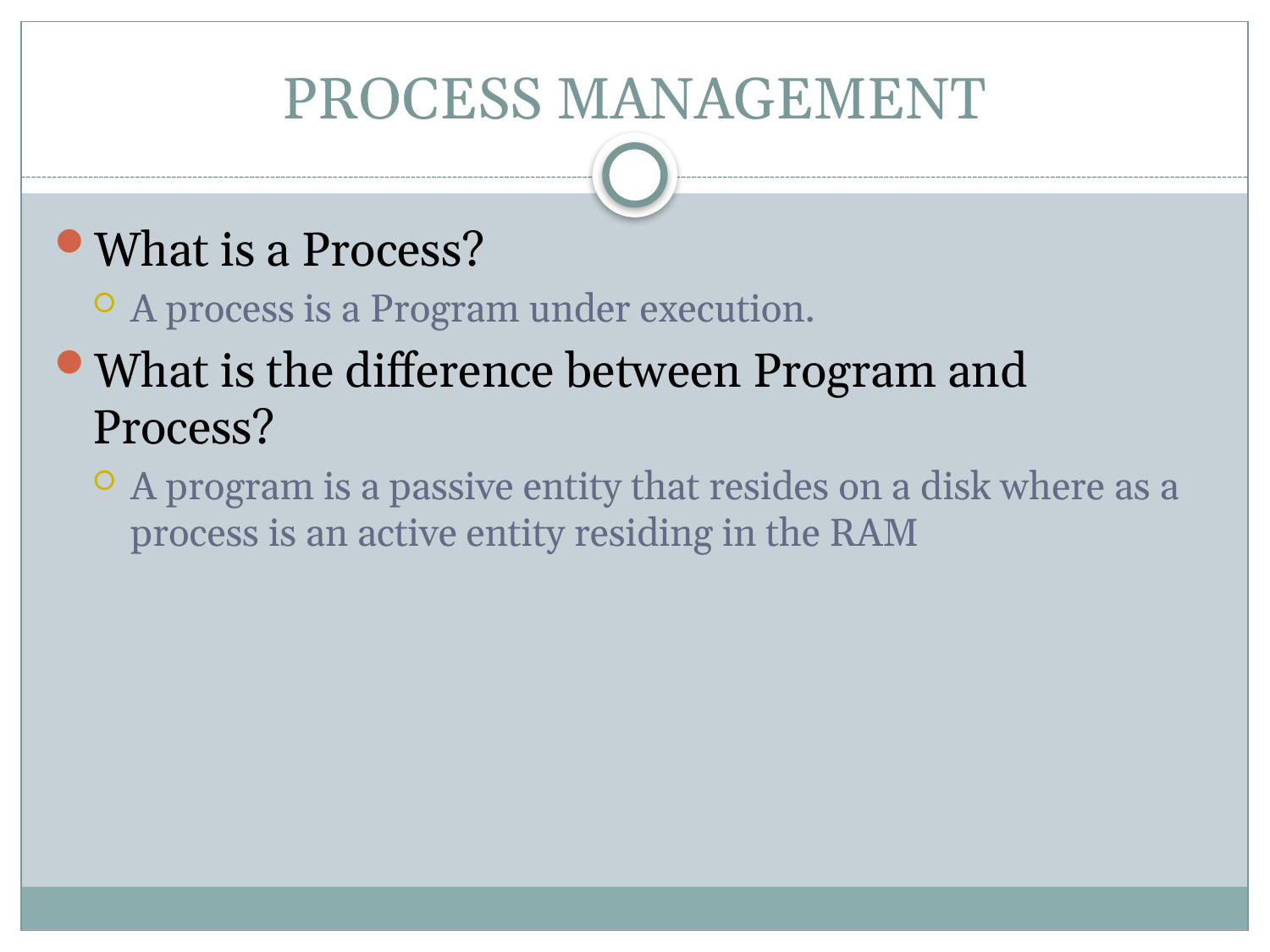

# PROCESS MANAGEMENT
What is a Process?
A process is a Program under execution.
What is the difference between Program and Process?
A program is a passive entity that resides on a disk where as a process is an active entity residing in the RAM